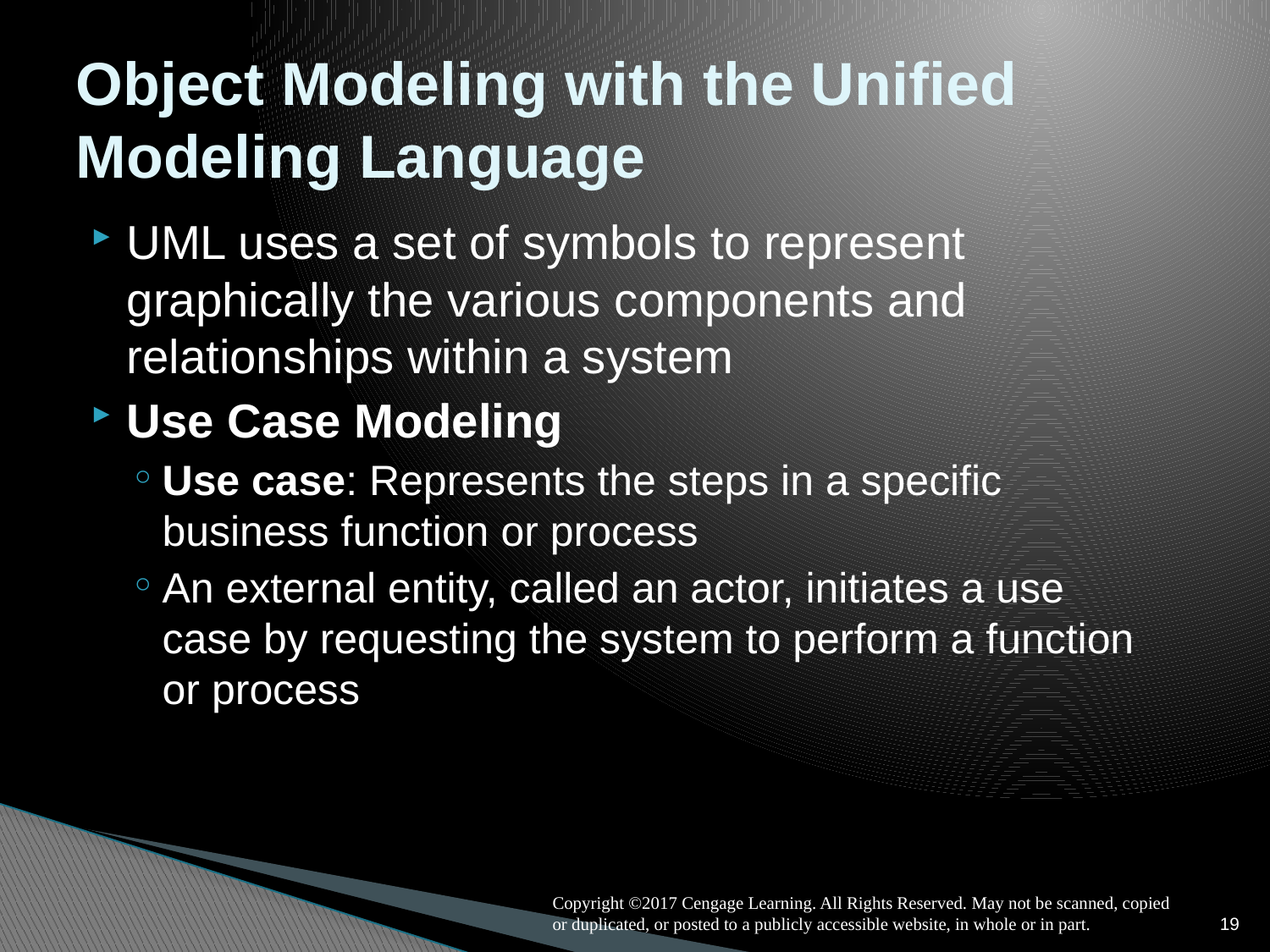

# Object Modeling with the Unified Modeling Language
UML uses a set of symbols to represent graphically the various components and relationships within a system
Use Case Modeling
Use case: Represents the steps in a specific business function or process
An external entity, called an actor, initiates a use case by requesting the system to perform a function or process
Copyright ©2017 Cengage Learning. All Rights Reserved. May not be scanned, copied or duplicated, or posted to a publicly accessible website, in whole or in part.
19